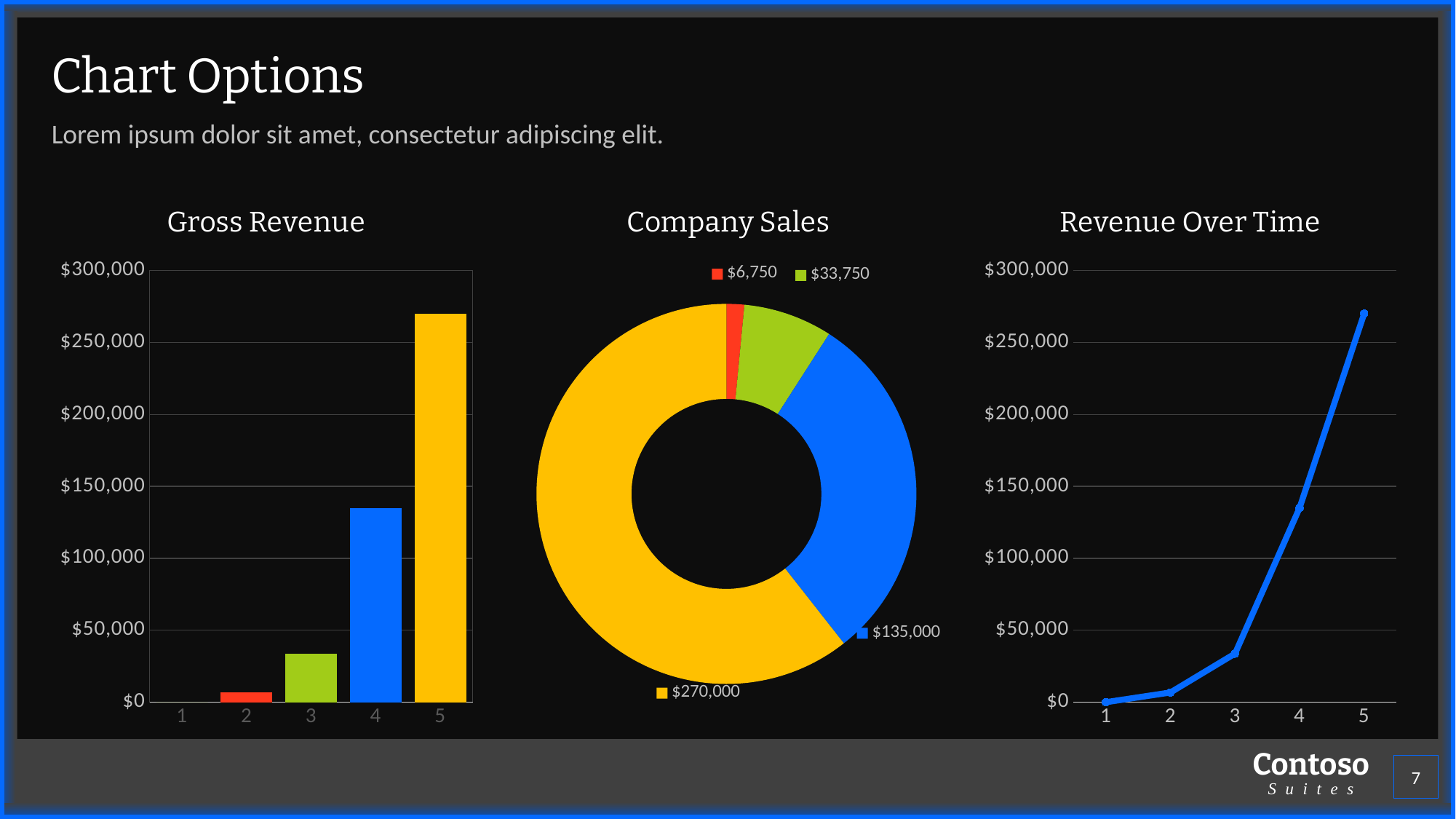

# Chart Options
Lorem ipsum dolor sit amet, consectetur adipiscing elit.

### Chart: Gross Revenue

| Category |  |
|---|---|

### Chart: Company Sales

| Category |  |
|---|---|

### Chart: Revenue Over Time

| Category |  |
|---|---|
7